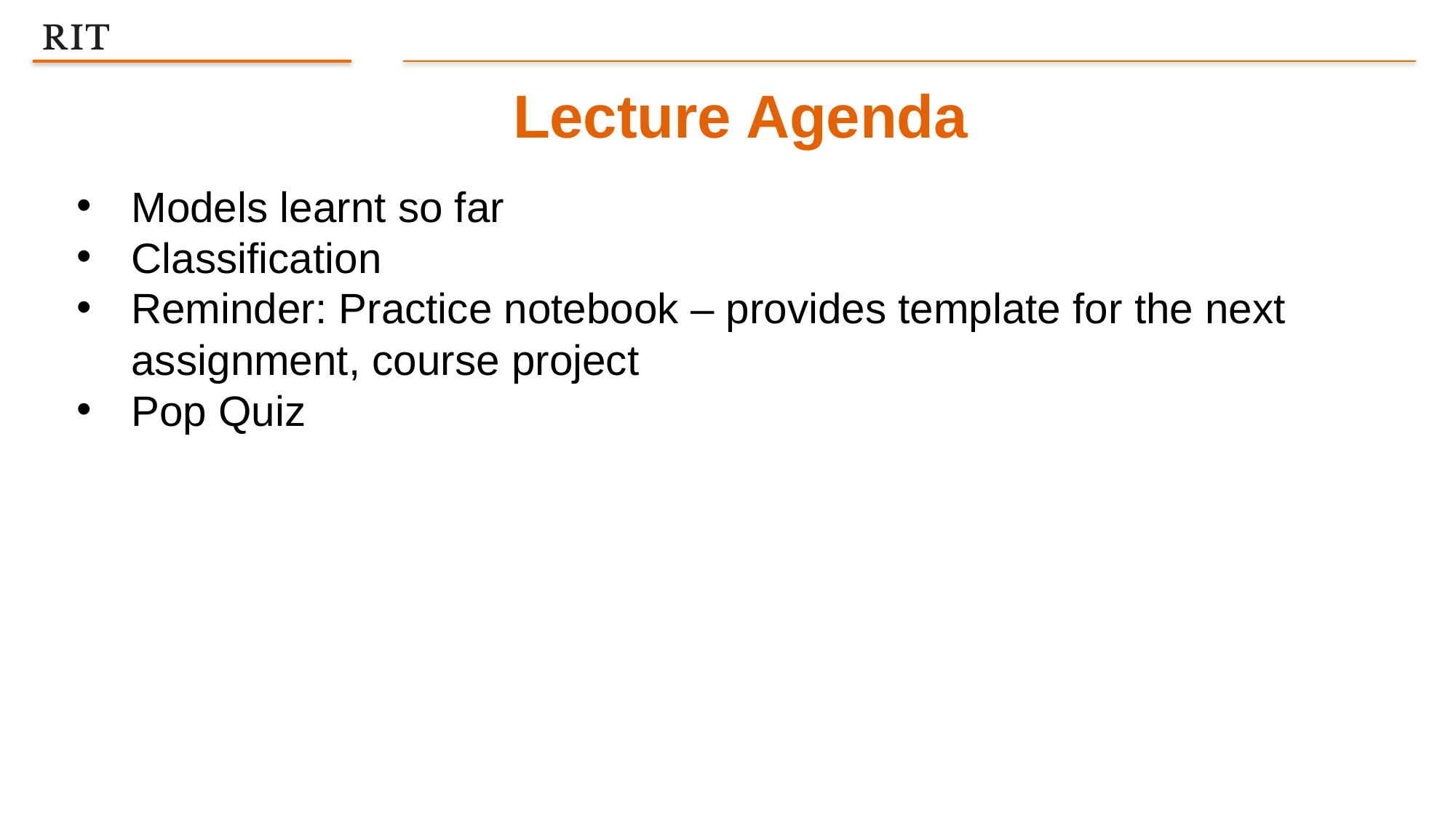

Lecture Agenda
Models learnt so far
Classification
Reminder: Practice notebook – provides template for the next assignment, course project
Pop Quiz